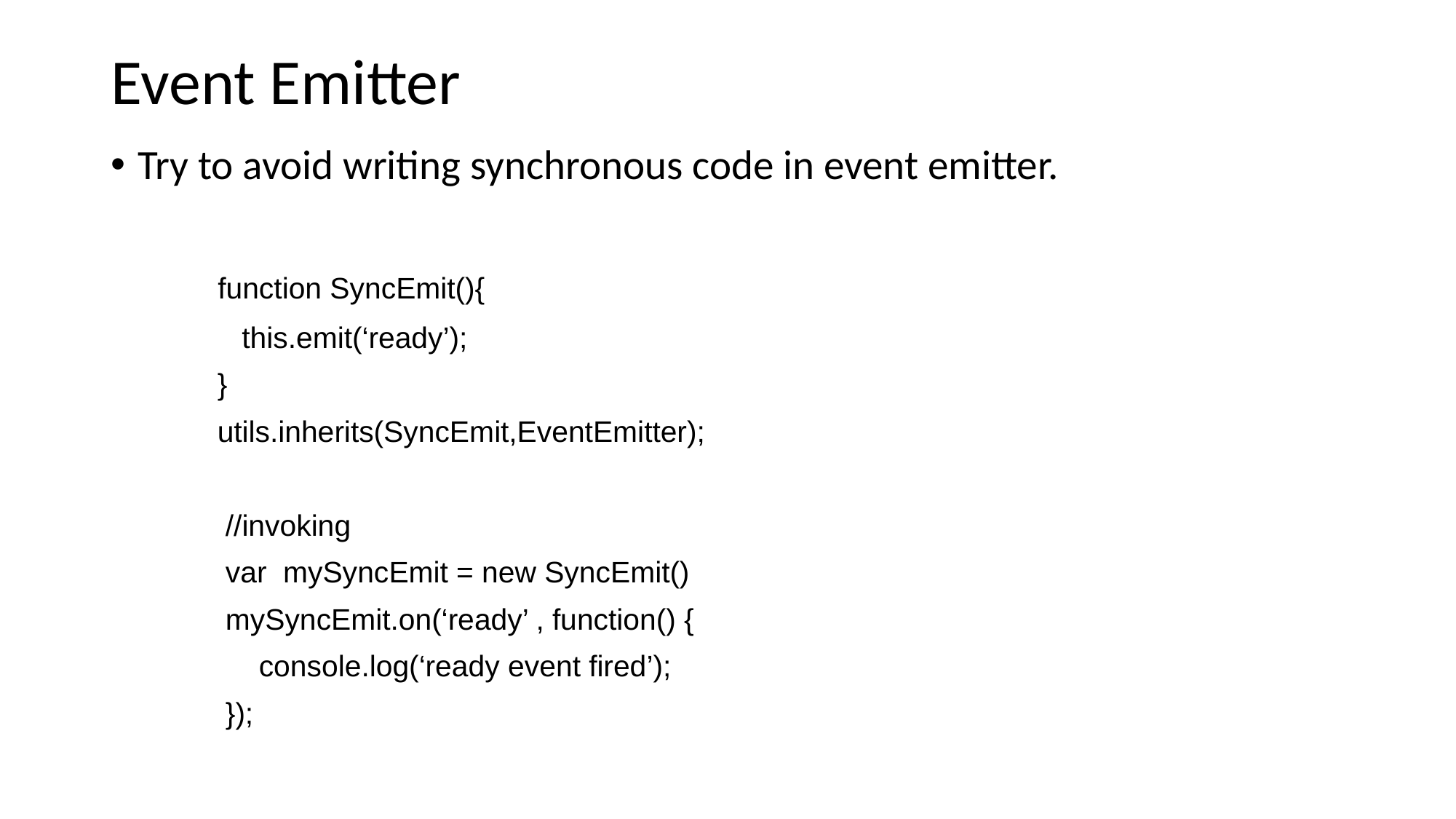

# Event Emitter
Try to avoid writing synchronous code in event emitter.

	function SyncEmit(){
                this.emit(‘ready’);
             }
             utils.inherits(SyncEmit,EventEmitter);

              //invoking
              var  mySyncEmit = new SyncEmit()
              mySyncEmit.on(‘ready’ , function() {
	     console.log(‘ready event fired’);
              });